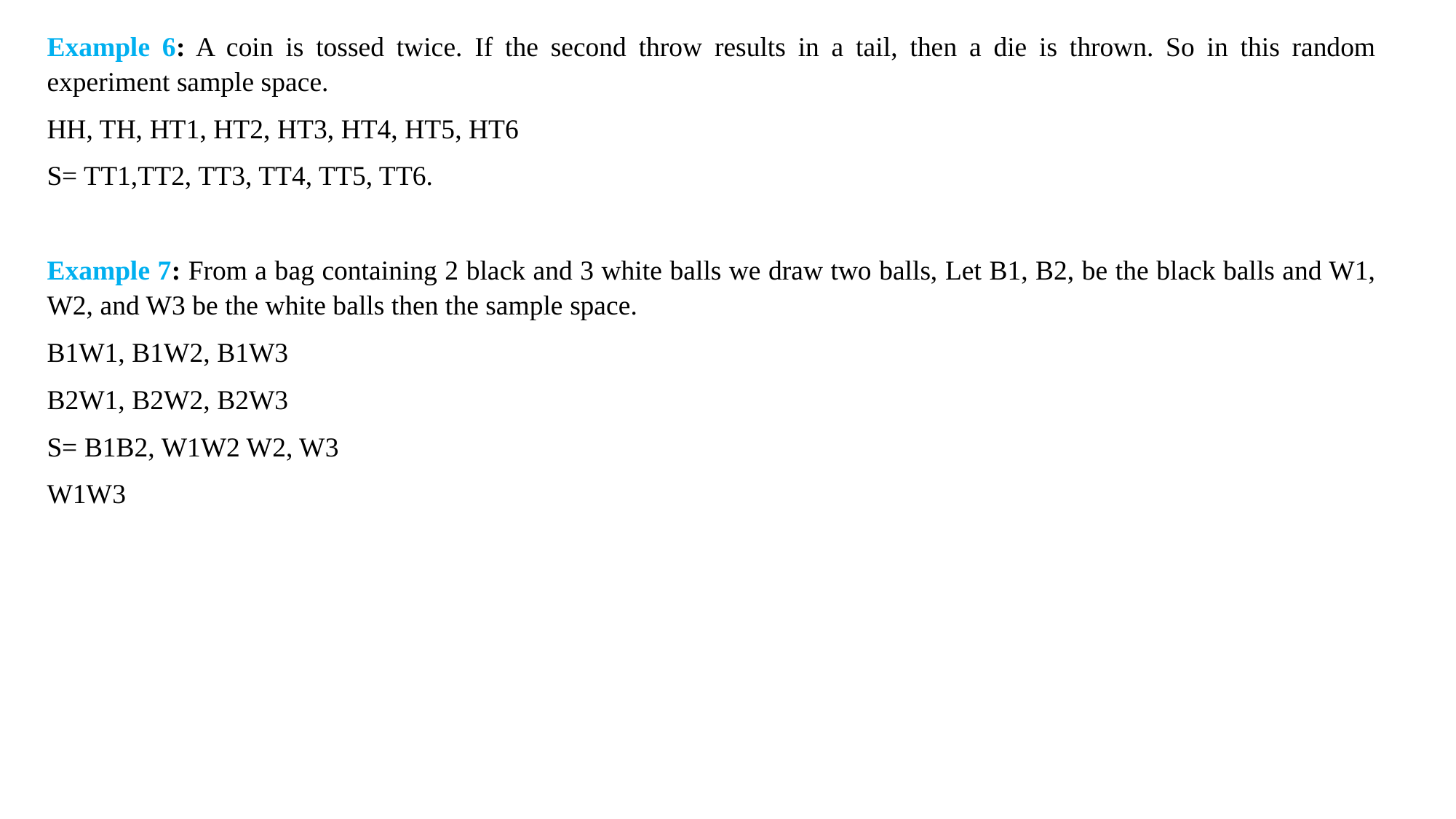

Example 6: A coin is tossed twice. If the second throw results in a tail, then a die is thrown. So in this random experiment sample space.
HH, TH, HT1, HT2, HT3, HT4, HT5, HT6
S= TT1,TT2, TT3, TT4, TT5, TT6.

Example 7: From a bag containing 2 black and 3 white balls we draw two balls, Let B1, B2, be the black balls and W1, W2, and W3 be the white balls then the sample space.
B1W1, B1W2, B1W3
B2W1, B2W2, B2W3
S= B1B2, W1W2 W2, W3
W1W3